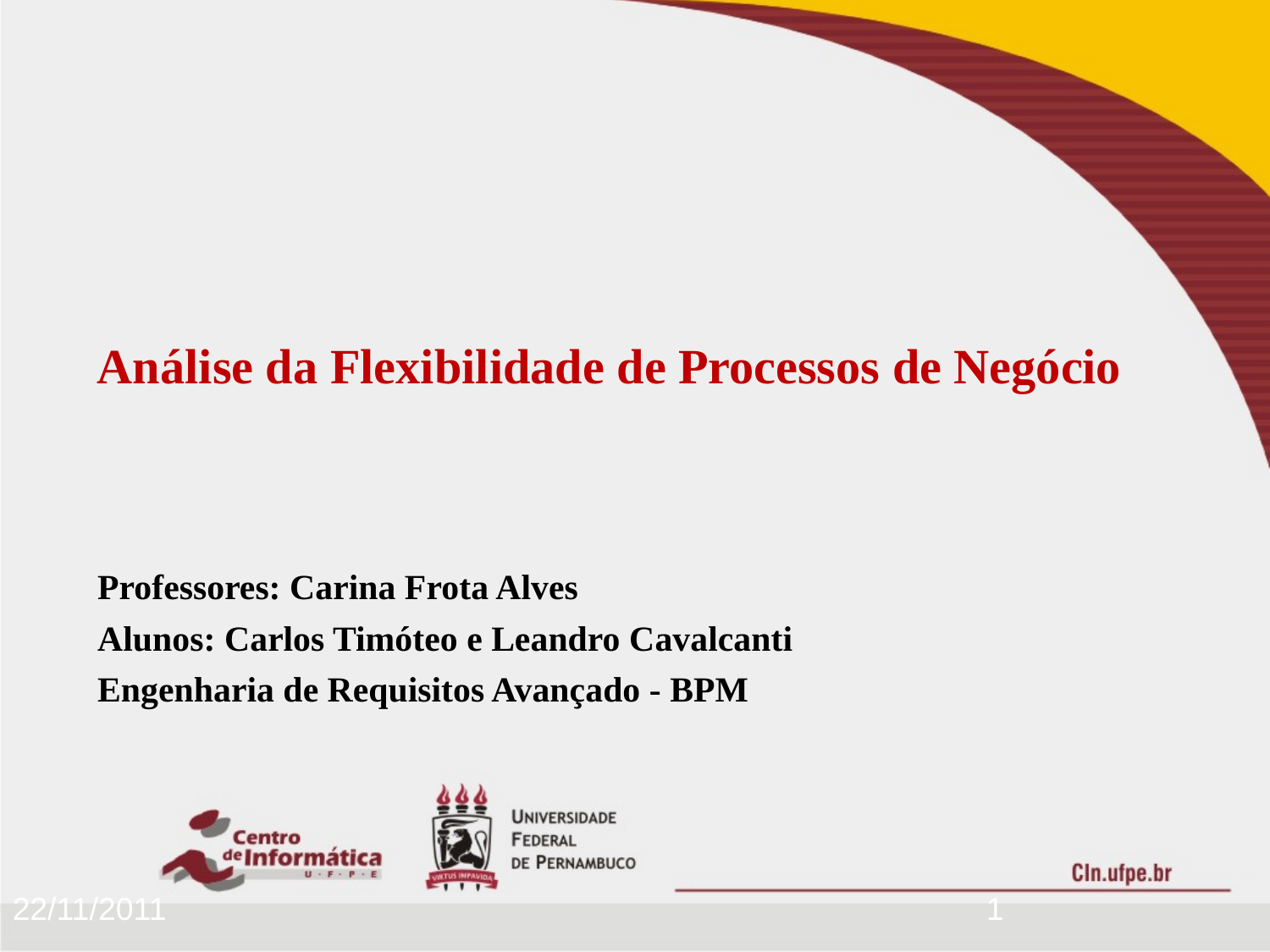

# Análise da Flexibilidade de Processos de Negócio

Professores: Carina Frota Alves
Alunos: Carlos Timóteo e Leandro Cavalcanti
Engenharia de Requisitos Avançado - BPM
22/11/2011
1